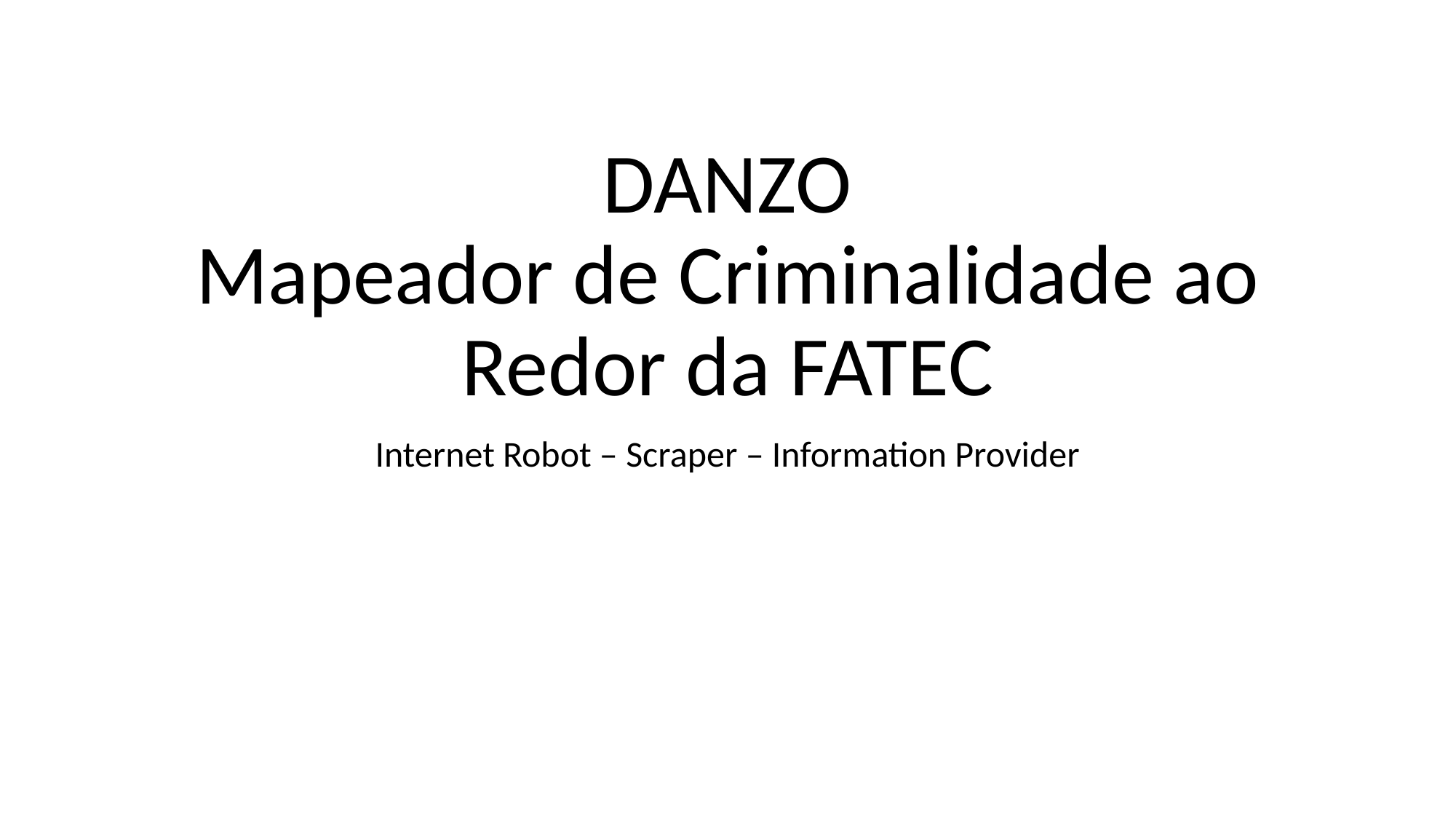

# DANZO Mapeador de Criminalidade ao Redor da FATEC
Internet Robot – Scraper – Information Provider